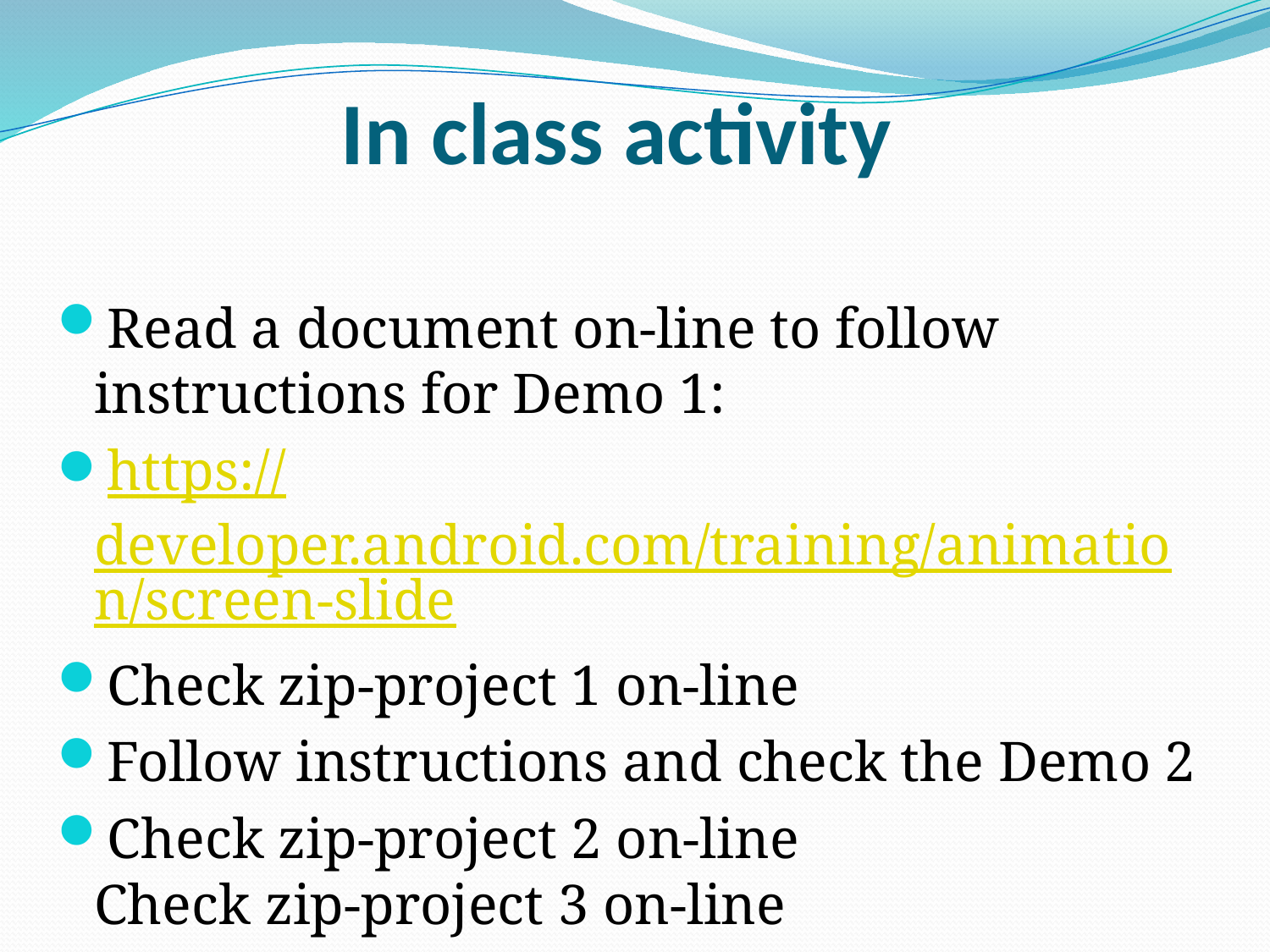

# In class activity

Read a document on-line to follow instructions for Demo 1:
https://developer.android.com/training/animation/screen-slide
Check zip-project 1 on-line
Follow instructions and check the Demo 2
Check zip-project 2 on-line
Check zip-project 3 on-line